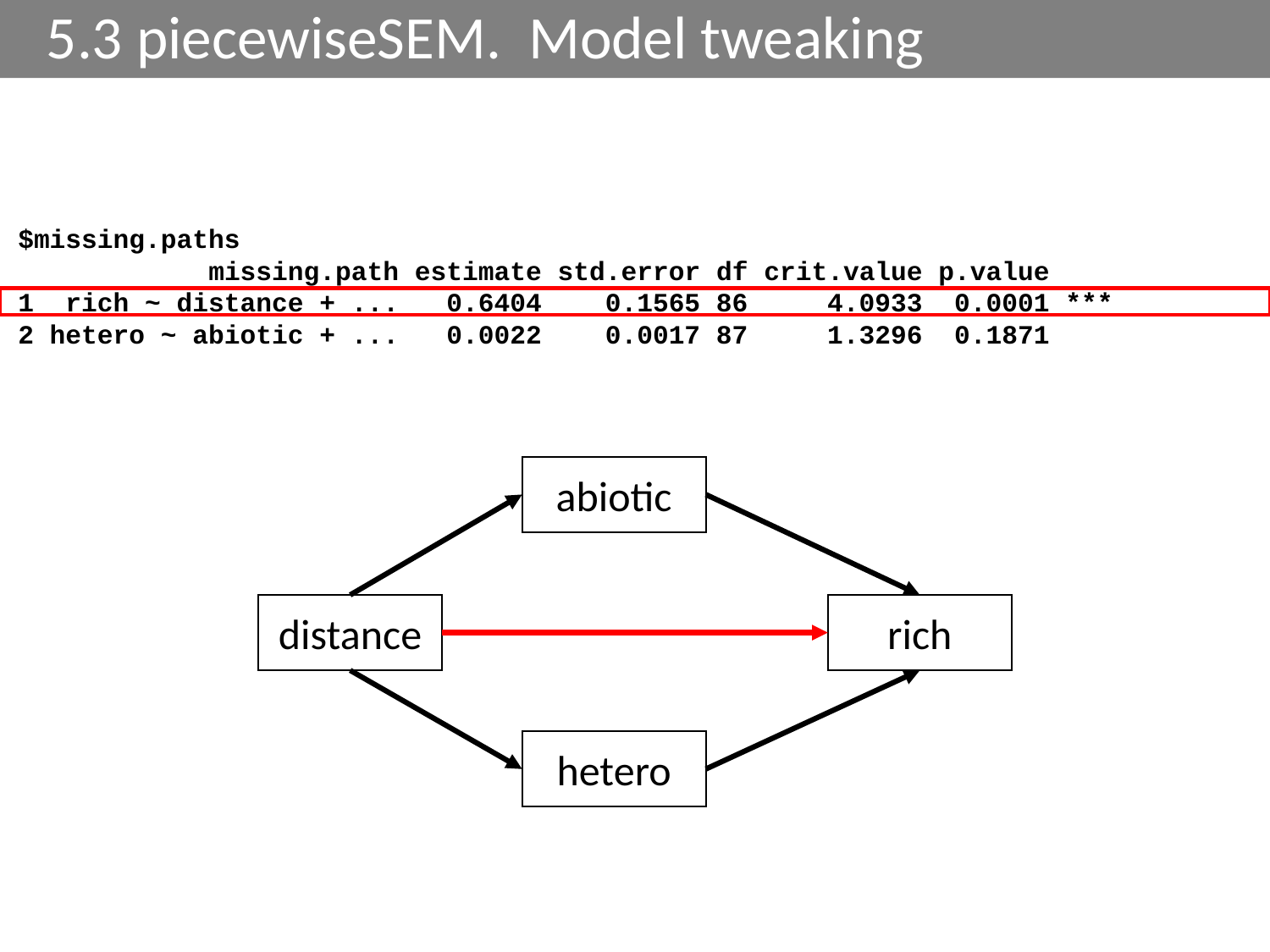

# 5.3 piecewiseSEM.  Model tweaking
$missing.paths
            missing.path estimate std.error df crit.value p.value
1  rich ~ distance + ...   0.6404    0.1565 86     4.0933  0.0001 ***
2 hetero ~ abiotic + ...   0.0022    0.0017 87     1.3296  0.1871

abiotic
distance
rich
hetero